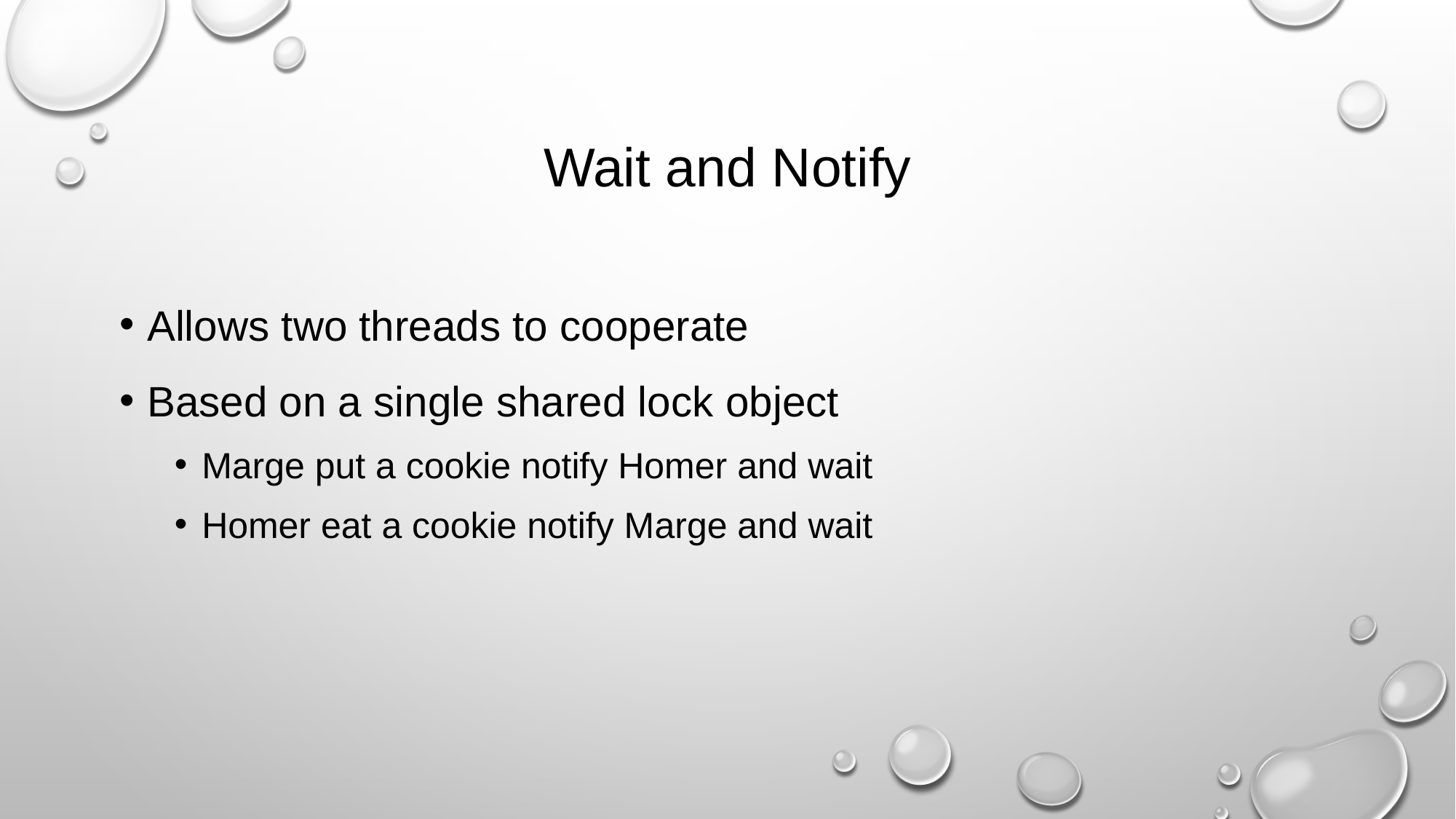

# Wait and Notify
Allows two threads to cooperate
Based on a single shared lock object
Marge put a cookie notify Homer and wait
Homer eat a cookie notify Marge and wait